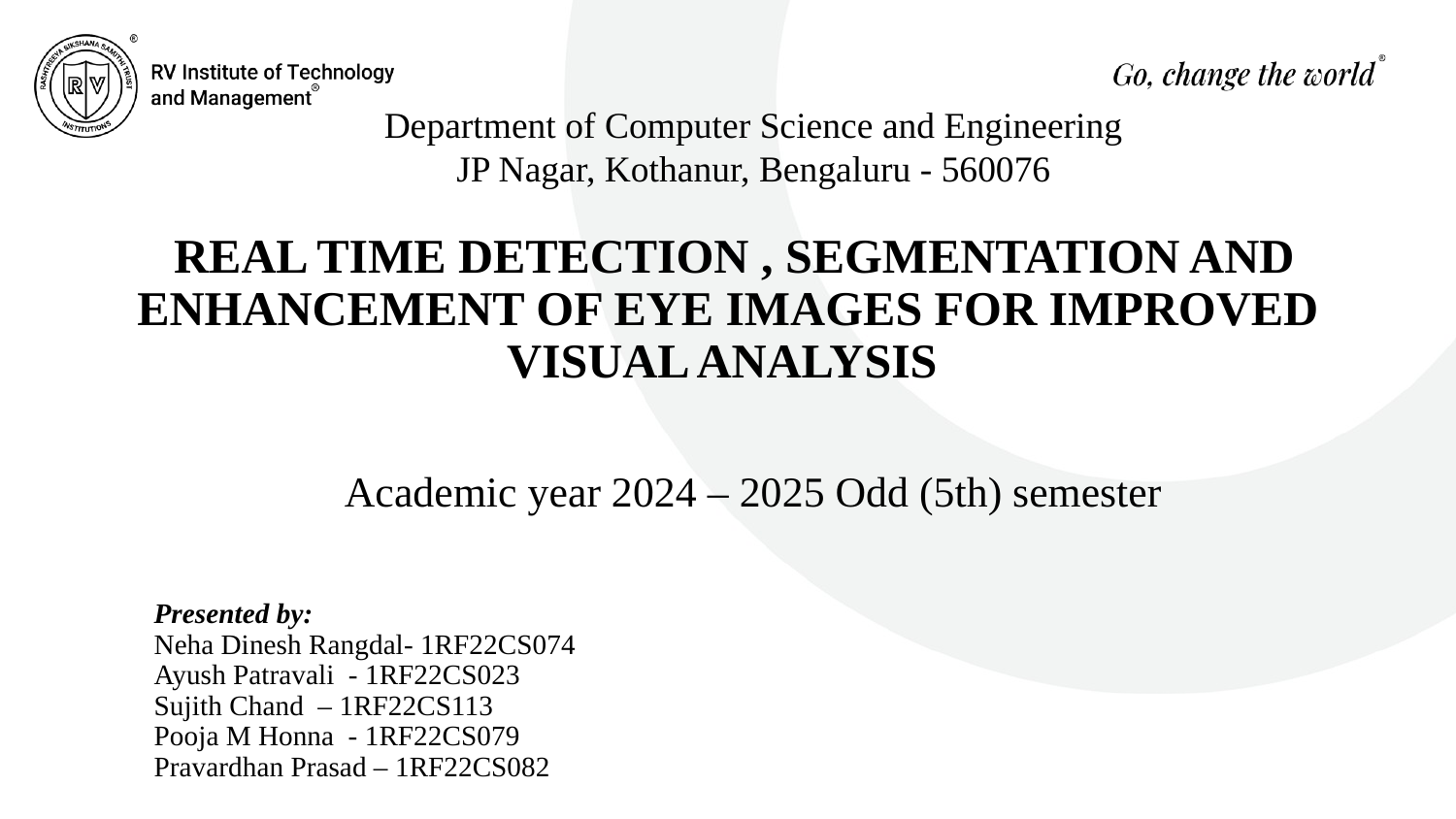

Department of Computer Science and Engineering
JP Nagar, Kothanur, Bengaluru - 560076
 REAL TIME DETECTION , SEGMENTATION AND ENHANCEMENT OF EYE IMAGES FOR IMPROVED VISUAL ANALYSIS
 Academic year 2024 – 2025 Odd (5th) semester
Presented by:
Neha Dinesh Rangdal- 1RF22CS074
Ayush Patravali  - 1RF22CS023
Sujith Chand  – 1RF22CS113
Pooja M Honna  - 1RF22CS079
Pravardhan Prasad – 1RF22CS082